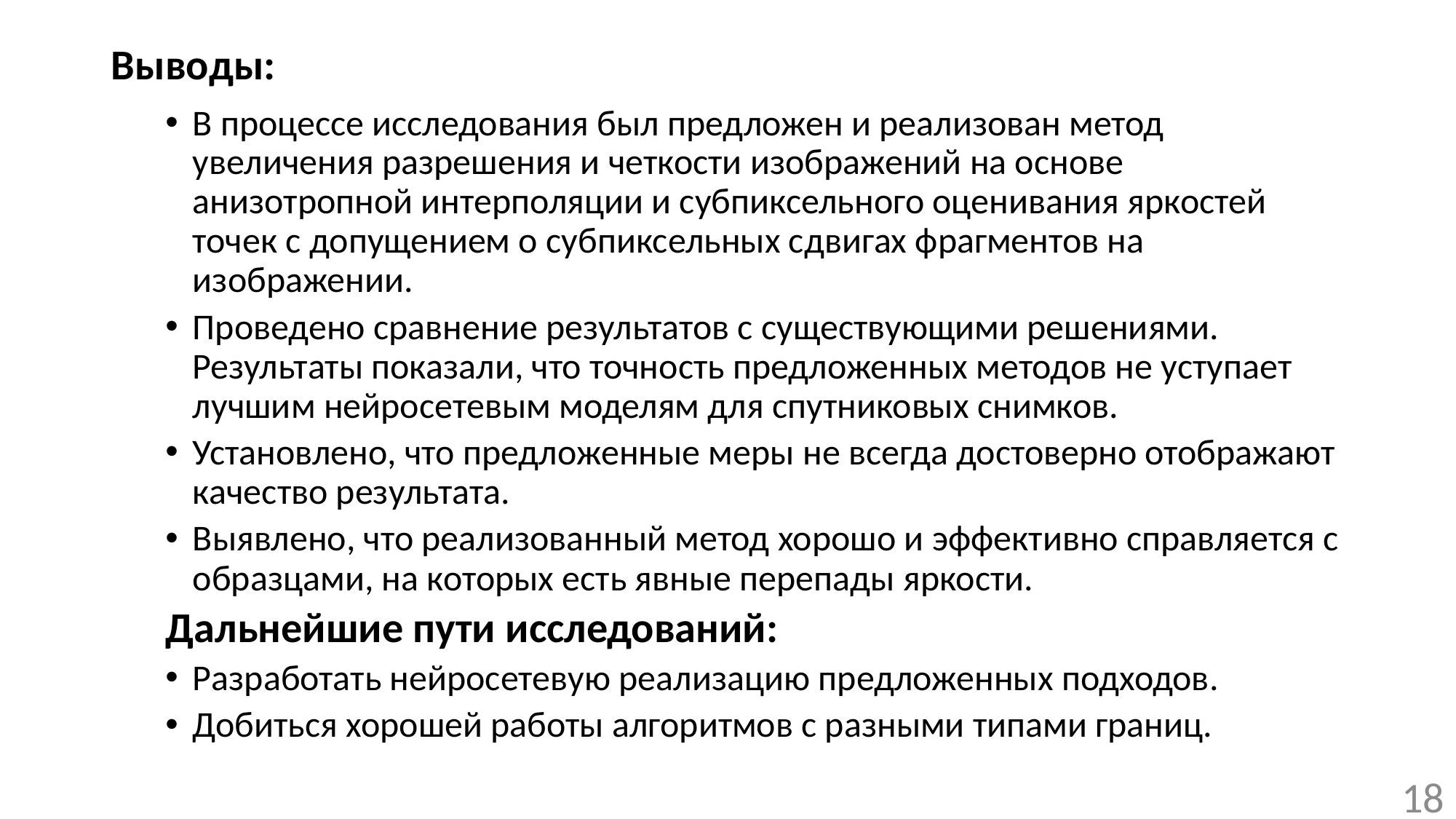

Выводы:

В процессе исследования был предложен и реализован метод увеличения разрешения и четкости изображений на основе анизотропной интерполяции и субпиксельного оценивания яркостей точек с допущением о субпиксельных сдвигах фрагментов на изображении.
Проведено сравнение результатов с существующими решениями. Результаты показали, что точность предложенных методов не уступает лучшим нейросетевым моделям для спутниковых снимков.
Установлено, что предложенные меры не всегда достоверно отображают качество результата.
Выявлено, что реализованный метод хорошо и эффективно справляется с образцами, на которых есть явные перепады яркости.
Дальнейшие пути исследований:
Разработать нейросетевую реализацию предложенных подходов.
Добиться хорошей работы алгоритмов с разными типами границ.

18